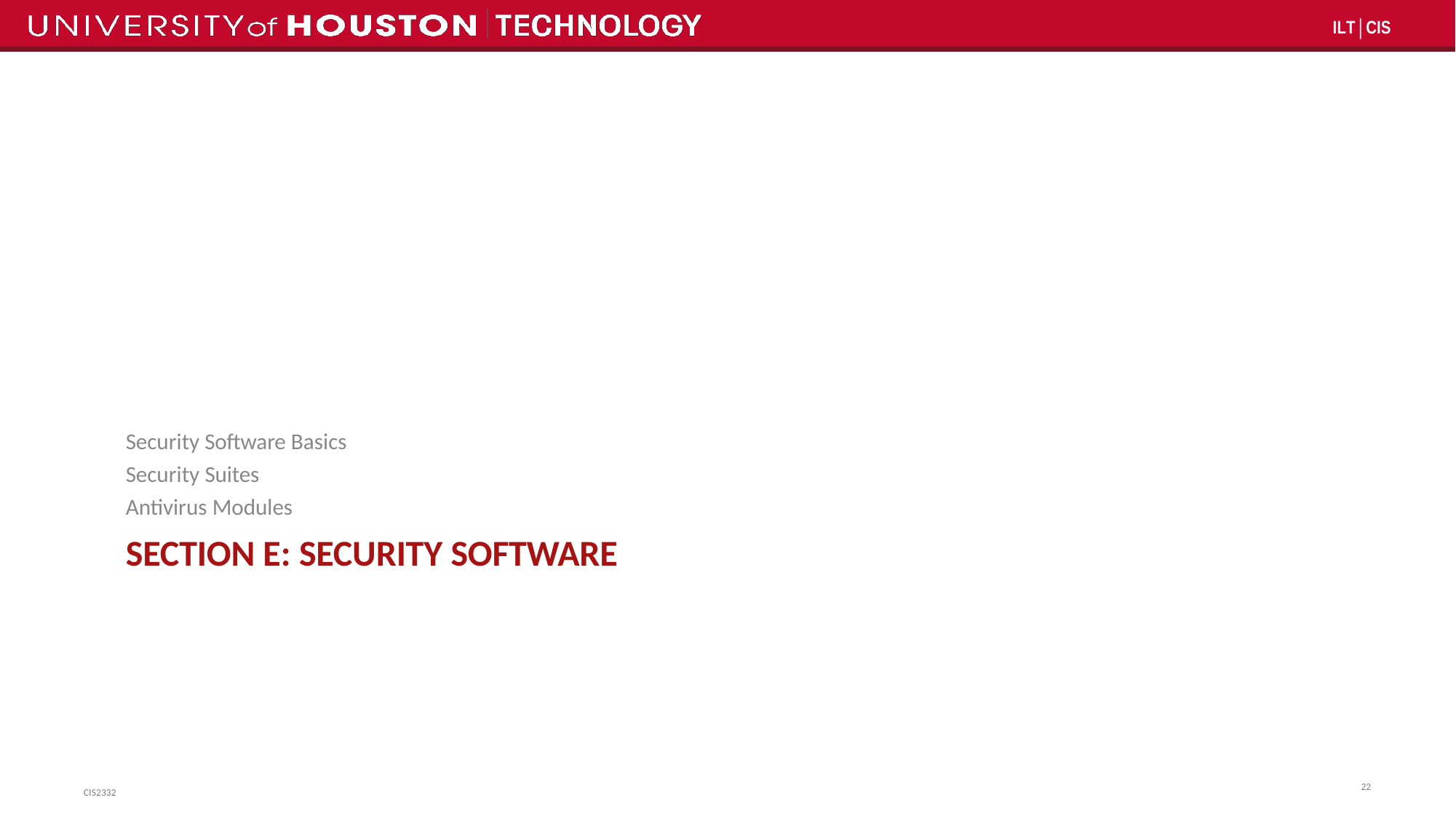

ILT│CIS
Security Software Basics
Security Suites
Antivirus Modules
SECTION E: SECURITY SOFTWARE
22
CIS2332